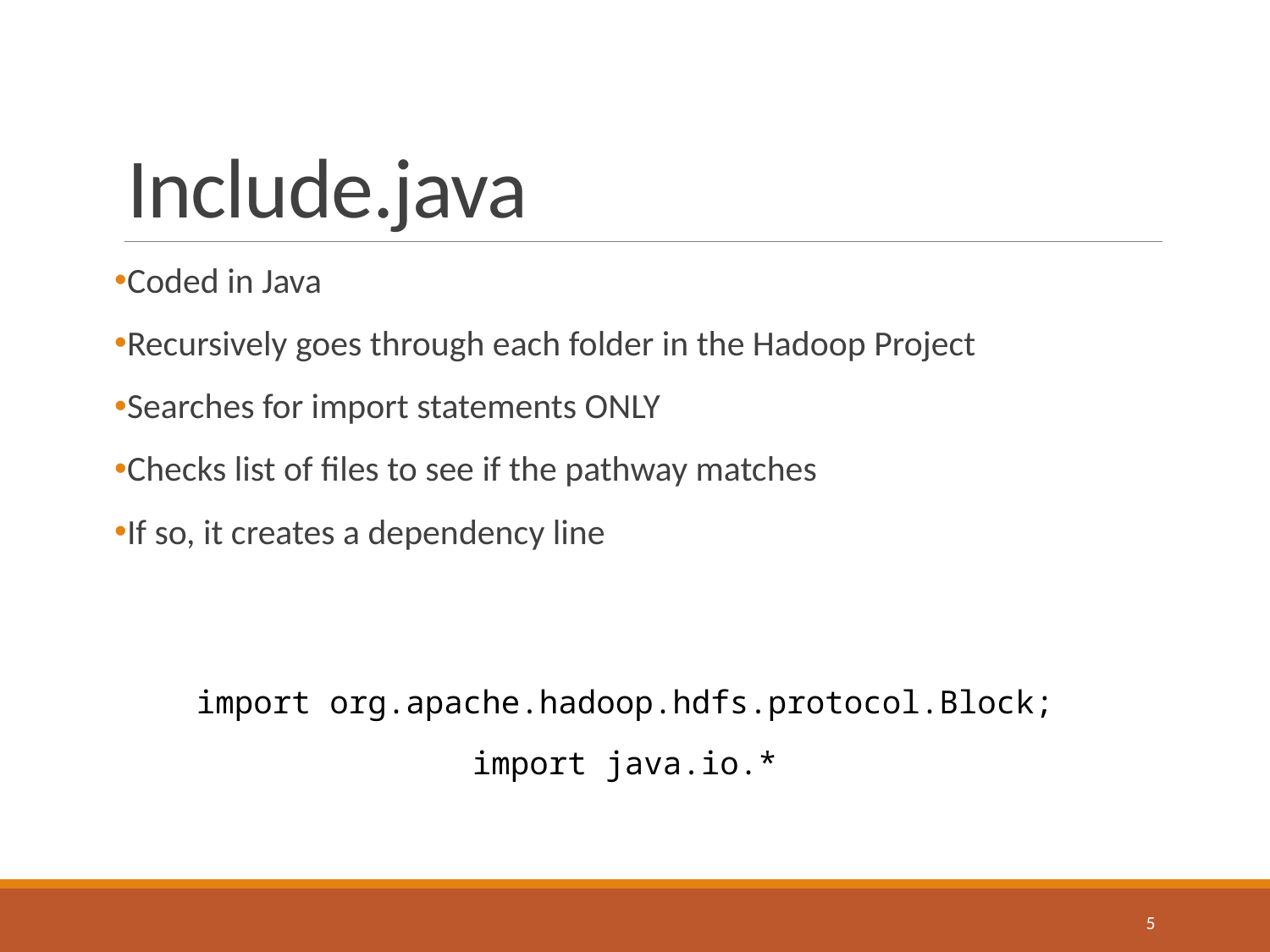

# Include.java
Coded in Java
Recursively goes through each folder in the Hadoop Project
Searches for import statements ONLY
Checks list of files to see if the pathway matches
If so, it creates a dependency line

import org.apache.hadoop.hdfs.protocol.Block;
import java.io.*
5